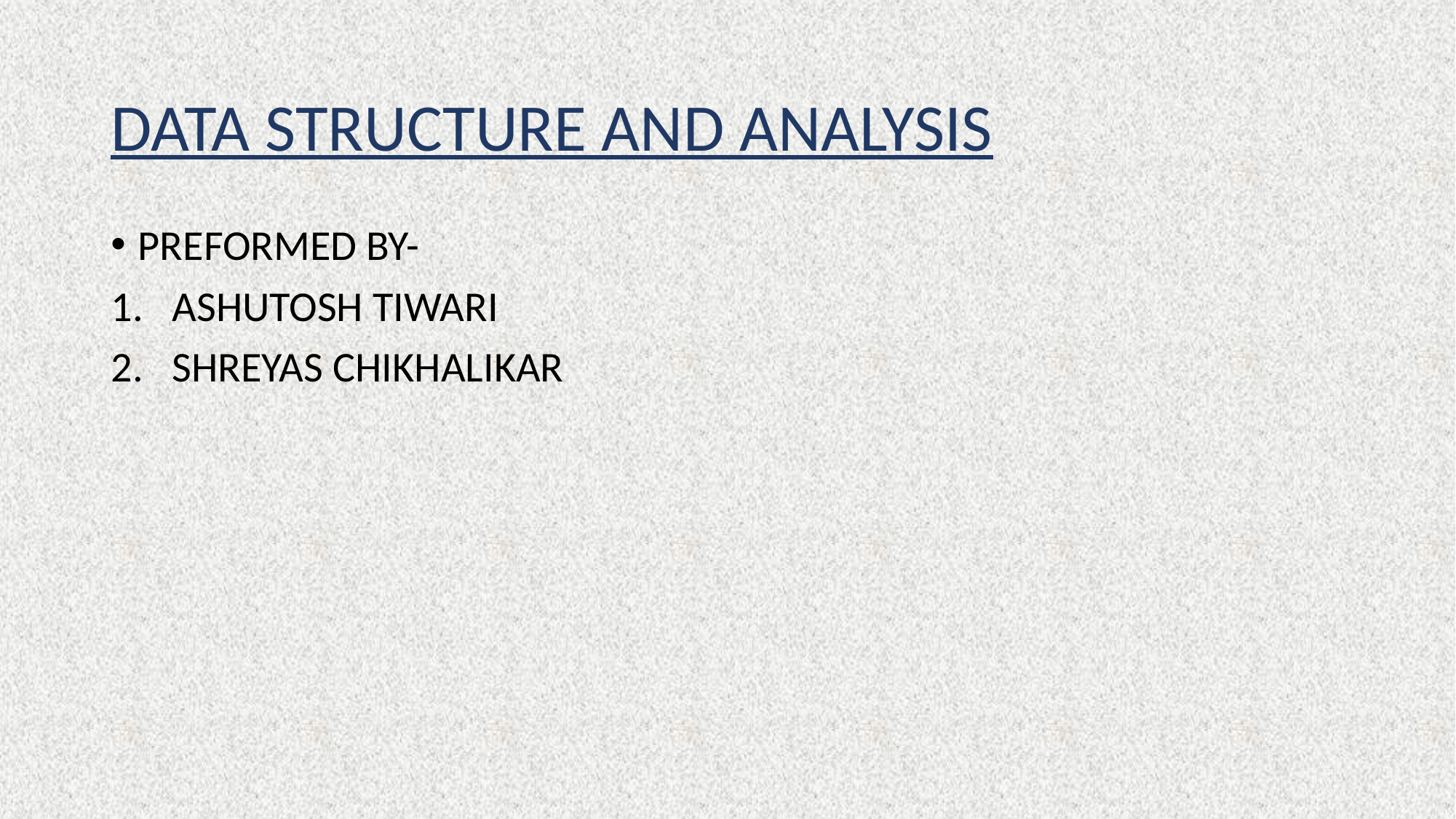

# DATA STRUCTURE AND ANALYSIS
PREFORMED BY-
ASHUTOSH TIWARI
SHREYAS CHIKHALIKAR